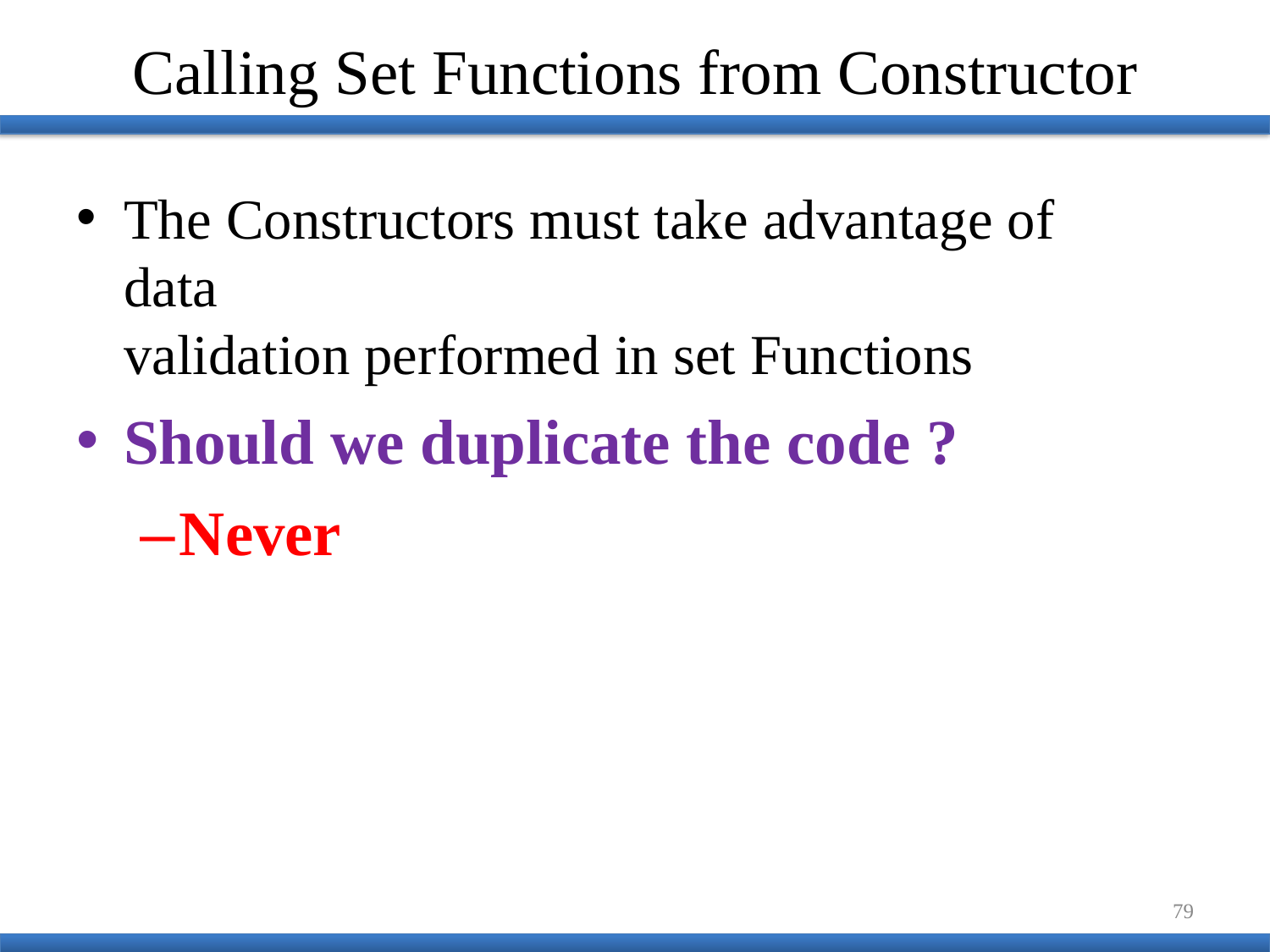

Calling Set Functions from Constructor

The Constructors must take advantage of data
validation performed in set Functions
Should we duplicate the code ?
–Never
79